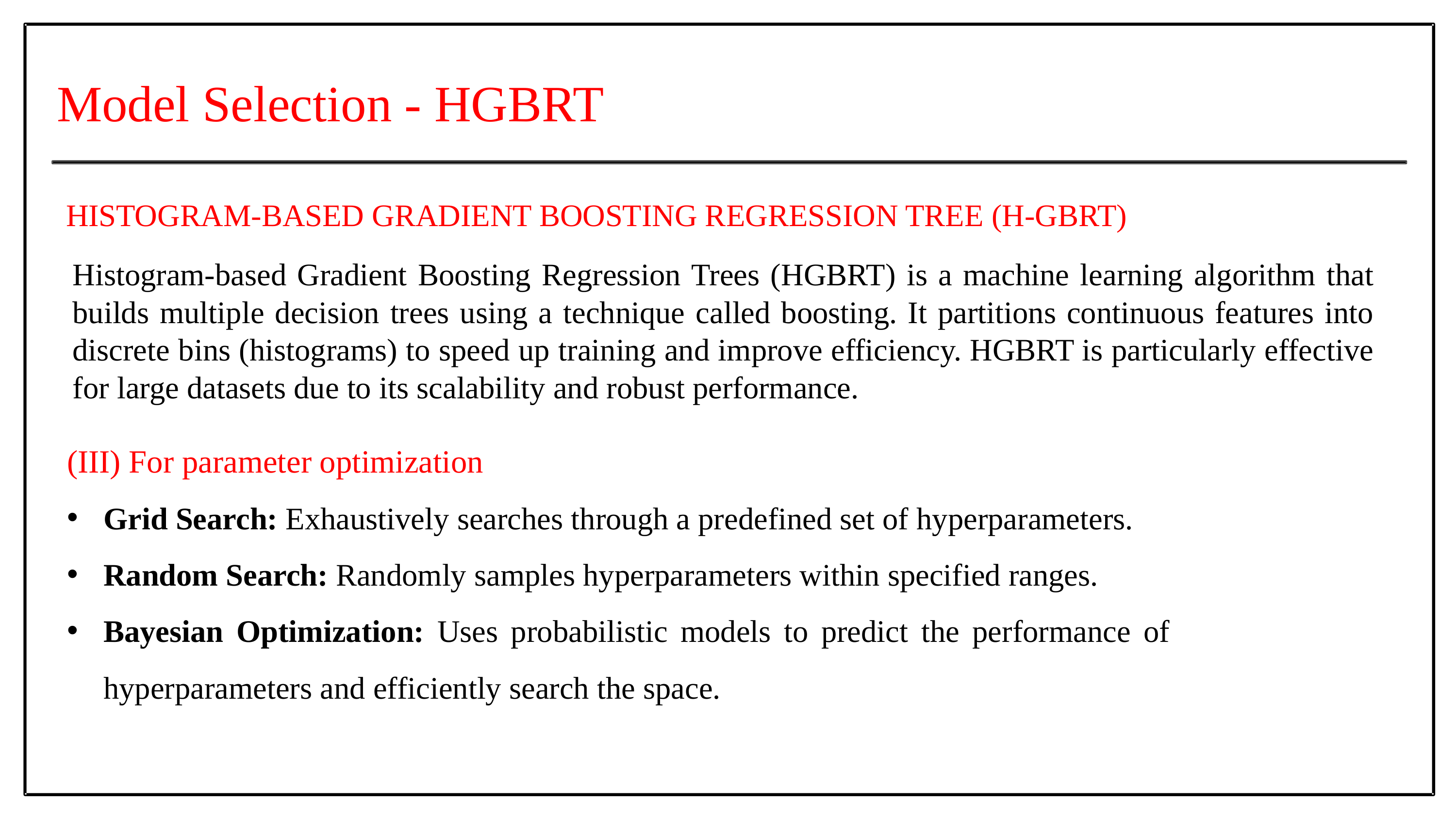

Model Selection - HGBRT

HISTOGRAM-BASED GRADIENT BOOSTING REGRESSION TREE (H-GBRT)
Histogram-based Gradient Boosting Regression Trees (HGBRT) is a machine learning algorithm that builds multiple decision trees using a technique called boosting. It partitions continuous features into discrete bins (histograms) to speed up training and improve efficiency. HGBRT is particularly effective for large datasets due to its scalability and robust performance.
(III) For parameter optimization
Grid Search: Exhaustively searches through a predefined set of hyperparameters.
Random Search: Randomly samples hyperparameters within specified ranges.
Bayesian Optimization: Uses probabilistic models to predict the performance of hyperparameters and efficiently search the space.